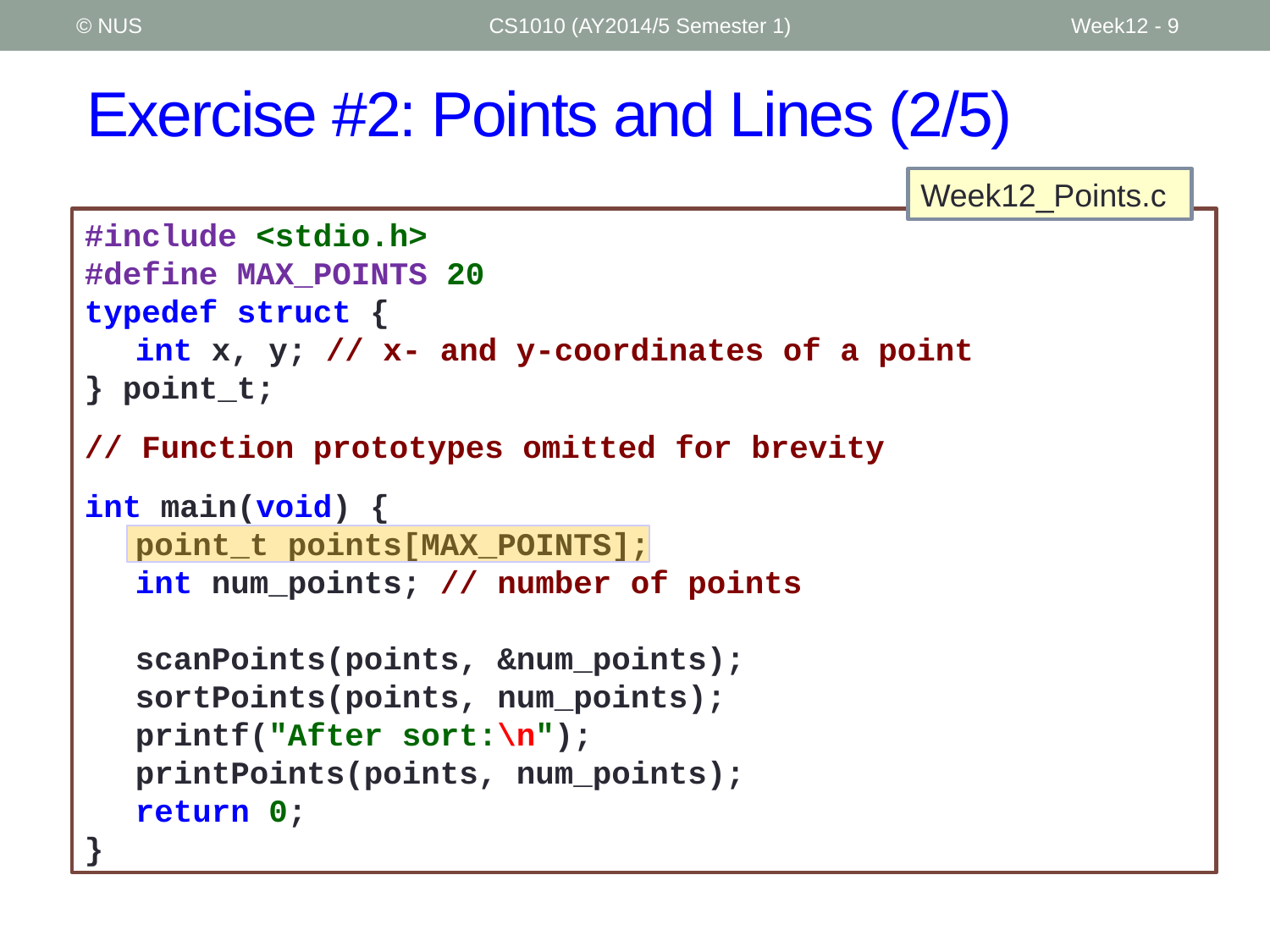

© NUS
CS1010 (AY2014/5 Semester 1)
Week12 - 9
# Exercise #2: Points and Lines (2/5)
Week12_Points.c
#include <stdio.h>
#define MAX_POINTS 20
typedef struct {
	int x, y; // x- and y-coordinates of a point
} point_t;

// Function prototypes omitted for brevity

int main(void) {
	point_t points[MAX_POINTS];
	int num_points; // number of points

	scanPoints(points, &num_points);
	sortPoints(points, num_points);
	printf("After sort:\n");
	printPoints(points, num_points);
	return 0;
}